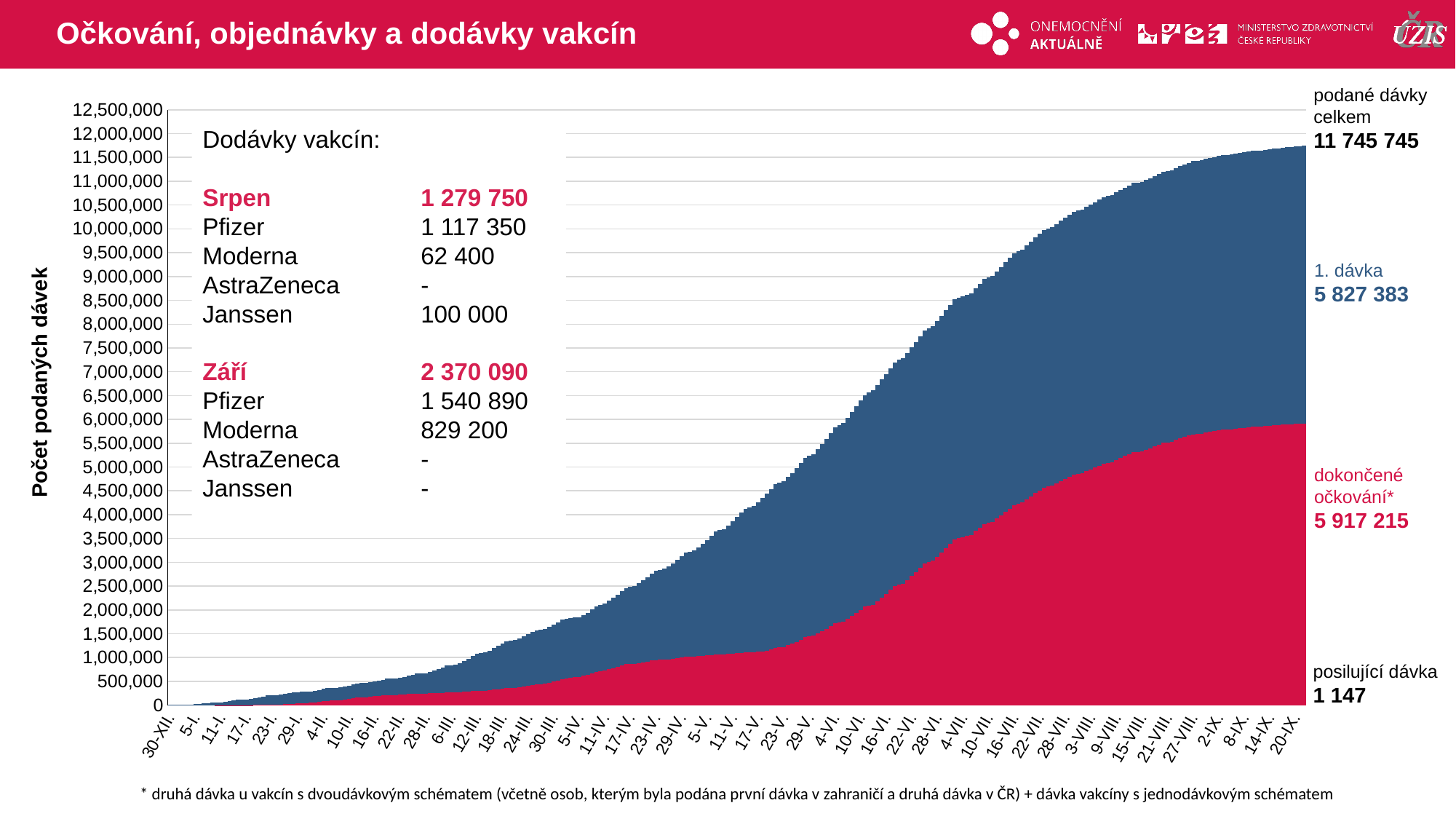

# Očkování, objednávky a dodávky vakcín
podané dávky celkem
11 745 745

### Chart

| Category | dokončené očkování | první dávka |
|---|---|---|
| 30-XII. | 0.0 | 10515.0 |
| 31-XII. | 0.0 | 11819.0 |
| 1-I. | 0.0 | 12082.0 |
| 2-I. | 0.0 | 13352.0 |
| 3-I. | 0.0 | 14272.0 |
| 4-I. | 0.0 | 17863.0 |
| 5-I. | 0.0 | 22363.0 |
| 6-I. | 0.0 | 28206.0 |
| 7-I. | 0.0 | 36170.0 |
| 8-I. | 0.0 | 46142.0 |
| 9-I. | 0.0 | 48162.0 |
| 10-I. | 2.0 | 49919.0 |
| 11-I. | 4.0 | 59731.0 |
| 12-I. | 6.0 | 73130.0 |
| 13-I. | 6.0 | 86627.0 |
| 14-I. | 8.0 | 101817.0 |
| 15-I. | 8.0 | 115785.0 |
| 16-I. | 10.0 | 119162.0 |
| 17-I. | 651.0 | 121765.0 |
| 18-I. | 2470.0 | 134237.0 |
| 19-I. | 5179.0 | 146797.0 |
| 20-I. | 7821.0 | 160436.0 |
| 21-I. | 9551.0 | 176041.0 |
| 22-I. | 10593.0 | 190878.0 |
| 23-I. | 11462.0 | 194177.0 |
| 24-I. | 12331.0 | 196422.0 |
| 25-I. | 15301.0 | 206042.0 |
| 26-I. | 19267.0 | 216573.0 |
| 27-I. | 23785.0 | 225590.0 |
| 28-I. | 29897.0 | 232658.0 |
| 29-I. | 37764.0 | 238855.0 |
| 30-I. | 38851.0 | 239586.0 |
| 31-I. | 40031.0 | 240293.0 |
| 1-II. | 47947.0 | 244255.0 |
| 2-II. | 58156.0 | 248381.0 |
| 3-II. | 69131.0 | 252786.0 |
| 4-II. | 82075.0 | 257673.0 |
| 5-II. | 92718.0 | 263122.0 |
| 6-II. | 95065.0 | 263963.0 |
| 7-II. | 97551.0 | 264811.0 |
| 8-II. | 108929.0 | 268871.0 |
| 9-II. | 120846.0 | 273950.0 |
| 10-II. | 134051.0 | 279440.0 |
| 11-II. | 150220.0 | 285741.0 |
| 12-II. | 164905.0 | 292486.0 |
| 13-II. | 167884.0 | 294075.0 |
| 14-II. | 169259.0 | 295066.0 |
| 15-II. | 178590.0 | 301457.0 |
| 16-II. | 187642.0 | 310161.0 |
| 17-II. | 195929.0 | 319838.0 |
| 18-II. | 203962.0 | 332135.0 |
| 19-II. | 211282.0 | 343977.0 |
| 20-II. | 212457.0 | 345958.0 |
| 21-II. | 213471.0 | 347047.0 |
| 22-II. | 219476.0 | 357152.0 |
| 23-II. | 226436.0 | 370068.0 |
| 24-II. | 232452.0 | 383922.0 |
| 25-II. | 237981.0 | 401872.0 |
| 26-II. | 243307.0 | 418020.0 |
| 27-II. | 243857.0 | 421026.0 |
| 28-II. | 244402.0 | 423368.0 |
| 1-III. | 247823.0 | 442888.0 |
| 2-III. | 251356.0 | 470075.0 |
| 3-III. | 255843.0 | 500902.0 |
| 4-III. | 260504.0 | 534082.0 |
| 5-III. | 265899.0 | 562858.0 |
| 6-III. | 266745.0 | 574980.0 |
| 7-III. | 267578.0 | 586413.0 |
| 8-III. | 272405.0 | 616074.0 |
| 9-III. | 278764.0 | 652323.0 |
| 10-III. | 285693.0 | 693540.0 |
| 11-III. | 294042.0 | 738319.0 |
| 12-III. | 302486.0 | 777076.0 |
| 13-III. | 303774.0 | 794122.0 |
| 14-III. | 304909.0 | 806208.0 |
| 15-III. | 313673.0 | 834561.0 |
| 16-III. | 324178.0 | 873389.0 |
| 17-III. | 334656.0 | 910822.0 |
| 18-III. | 347046.0 | 948752.0 |
| 19-III. | 360630.0 | 983184.0 |
| 20-III. | 362645.0 | 998288.0 |
| 21-III. | 364188.0 | 1005675.0 |
| 22-III. | 376661.0 | 1030176.0 |
| 23-III. | 389985.0 | 1056745.0 |
| 24-III. | 405690.0 | 1083562.0 |
| 25-III. | 423514.0 | 1109849.0 |
| 26-III. | 440985.0 | 1134610.0 |
| 27-III. | 445815.0 | 1143023.0 |
| 28-III. | 449945.0 | 1148547.0 |
| 29-III. | 470606.0 | 1167590.0 |
| 30-III. | 492749.0 | 1192239.0 |
| 31-III. | 519778.0 | 1215276.0 |
| 1-IV. | 551775.0 | 1240828.0 |
| 2-IV. | 564551.0 | 1247689.0 |
| 3-IV. | 575455.0 | 1251279.0 |
| 4-IV. | 584251.0 | 1253754.0 |
| 5-IV. | 591416.0 | 1256115.0 |
| 6-IV. | 620626.0 | 1272191.0 |
| 7-IV. | 642777.0 | 1295545.0 |
| 8-IV. | 673760.0 | 1334152.0 |
| 9-IV. | 703913.0 | 1373602.0 |
| 10-IV. | 719184.0 | 1389028.0 |
| 11-IV. | 729195.0 | 1398764.0 |
| 12-IV. | 754278.0 | 1436965.0 |
| 13-IV. | 780244.0 | 1473159.0 |
| 14-IV. | 807571.0 | 1511908.0 |
| 15-IV. | 833256.0 | 1559614.0 |
| 16-IV. | 858850.0 | 1604179.0 |
| 17-IV. | 867858.0 | 1620818.0 |
| 18-IV. | 872831.0 | 1633771.0 |
| 19-IV. | 888239.0 | 1677718.0 |
| 20-IV. | 904077.0 | 1720223.0 |
| 21-IV. | 918342.0 | 1767910.0 |
| 22-IV. | 935698.0 | 1822326.0 |
| 23-IV. | 947715.0 | 1872018.0 |
| 24-IV. | 952942.0 | 1889811.0 |
| 25-IV. | 956920.0 | 1904463.0 |
| 26-IV. | 964454.0 | 1953475.0 |
| 27-IV. | 976643.0 | 2001485.0 |
| 28-IV. | 990602.0 | 2058744.0 |
| 29-IV. | 1006425.0 | 2122662.0 |
| 30-IV. | 1016335.0 | 2183370.0 |
| 1-V. | 1019749.0 | 2202554.0 |
| 2-V. | 1021997.0 | 2221412.0 |
| 3-V. | 1027036.0 | 2287497.0 |
| 4-V. | 1035326.0 | 2352374.0 |
| 5-V. | 1044673.0 | 2423513.0 |
| 6-V. | 1055299.0 | 2501887.0 |
| 7-V. | 1065325.0 | 2577203.0 |
| 8-V. | 1067046.0 | 2606450.0 |
| 9-V. | 1068232.0 | 2630607.0 |
| 10-V. | 1075393.0 | 2701642.0 |
| 11-V. | 1084156.0 | 2775884.0 |
| 12-V. | 1093186.0 | 2854109.0 |
| 13-V. | 1102308.0 | 2936585.0 |
| 14-V. | 1110028.0 | 3014875.0 |
| 15-V. | 1112211.0 | 3046642.0 |
| 16-V. | 1113403.0 | 3072373.0 |
| 17-V. | 1120075.0 | 3143966.0 |
| 18-V. | 1133055.0 | 3214864.0 |
| 19-V. | 1148134.0 | 3291064.0 |
| 20-V. | 1175089.0 | 3364834.0 |
| 21-V. | 1202754.0 | 3432148.0 |
| 22-V. | 1213882.0 | 3464302.0 |
| 23-V. | 1222880.0 | 3486597.0 |
| 24-V. | 1256467.0 | 3532387.0 |
| 25-V. | 1292199.0 | 3582423.0 |
| 26-V. | 1329667.0 | 3648230.0 |
| 27-V. | 1376921.0 | 3707456.0 |
| 28-V. | 1423395.0 | 3767013.0 |
| 29-V. | 1440455.0 | 3796015.0 |
| 30-V. | 1454853.0 | 3818344.0 |
| 31-V. | 1502336.0 | 3872195.0 |
| 1-VI. | 1551083.0 | 3928918.0 |
| 2-VI. | 1604964.0 | 3989304.0 |
| 3-VI. | 1665095.0 | 4044710.0 |
| 4-VI. | 1722395.0 | 4104520.0 |
| 5-VI. | 1741156.0 | 4138524.0 |
| 6-VI. | 1756243.0 | 4165348.0 |
| 7-VI. | 1811796.0 | 4225877.0 |
| 8-VI. | 1866683.0 | 4286770.0 |
| 9-VI. | 1930999.0 | 4342304.0 |
| 10-VI. | 2001980.0 | 4393051.0 |
| 11-VI. | 2071572.0 | 4441989.0 |
| 12-VI. | 2092291.0 | 4473859.0 |
| 13-VI. | 2110637.0 | 4497800.0 |
| 14-VI. | 2184909.0 | 4538387.0 |
| 15-VI. | 2257134.0 | 4580829.0 |
| 16-VI. | 2335220.0 | 4621023.0 |
| 17-VI. | 2418154.0 | 4658199.0 |
| 18-VI. | 2498514.0 | 4698508.0 |
| 19-VI. | 2527720.0 | 4720206.0 |
| 20-VI. | 2551474.0 | 4737522.0 |
| 21-VI. | 2629923.0 | 4768580.0 |
| 22-VI. | 2712060.0 | 4799897.0 |
| 23-VI. | 2797165.0 | 4829737.0 |
| 24-VI. | 2887084.0 | 4857728.0 |
| 25-VI. | 2973085.0 | 4887026.0 |
| 26-VI. | 3007810.0 | 4902840.0 |
| 27-VI. | 3034388.0 | 4916768.0 |
| 28-VI. | 3119456.0 | 4943920.0 |
| 29-VI. | 3205823.0 | 4971703.0 |
| 30-VI. | 3296660.0 | 4997837.0 |
| 1-VII. | 3386561.0 | 5019992.0 |
| 2-VII. | 3472243.0 | 5044984.0 |
| 3-VII. | 3503684.0 | 5052032.0 |
| 4-VII. | 3525435.0 | 5059557.0 |
| 5-VII. | 3550738.0 | 5066883.0 |
| 6-VII. | 3578289.0 | 5072248.0 |
| 7-VII. | 3657137.0 | 5097030.0 |
| 8-VII. | 3727336.0 | 5122274.0 |
| 9-VII. | 3796476.0 | 5148738.0 |
| 10-VII. | 3825027.0 | 5158045.0 |
| 11-VII. | 3847864.0 | 5166526.0 |
| 12-VII. | 3916852.0 | 5192724.0 |
| 13-VII. | 3986617.0 | 5217051.0 |
| 14-VII. | 4058492.0 | 5240875.0 |
| 15-VII. | 4124383.0 | 5267708.0 |
| 16-VII. | 4196967.0 | 5293128.0 |
| 17-VII. | 4228332.0 | 5301380.0 |
| 18-VII. | 4254283.0 | 5309262.0 |
| 19-VII. | 4321198.0 | 5331103.0 |
| 20-VII. | 4388131.0 | 5350538.0 |
| 21-VII. | 4451465.0 | 5371102.0 |
| 22-VII. | 4509956.0 | 5390378.0 |
| 23-VII. | 4564557.0 | 5410439.0 |
| 24-VII. | 4592133.0 | 5416541.0 |
| 25-VII. | 4614113.0 | 5421993.0 |
| 26-VII. | 4662551.0 | 5442846.0 |
| 27-VII. | 4709047.0 | 5462214.0 |
| 28-VII. | 4754894.0 | 5479656.0 |
| 29-VII. | 4796710.0 | 5497580.0 |
| 30-VII. | 4839135.0 | 5517507.0 |
| 31-VII. | 4858599.0 | 5524862.0 |
| 1-VIII. | 4874711.0 | 5530228.0 |
| 2-VIII. | 4912160.0 | 5546355.0 |
| 3-VIII. | 4950161.0 | 5560713.0 |
| 4-VIII. | 4986786.0 | 5573759.0 |
| 5-VIII. | 5027133.0 | 5586682.0 |
| 6-VIII. | 5070264.0 | 5600341.0 |
| 7-VIII. | 5088351.0 | 5604494.0 |
| 8-VIII. | 5104049.0 | 5607750.0 |
| 9-VIII. | 5148992.0 | 5618131.0 |
| 10-VIII. | 5188450.0 | 5627725.0 |
| 11-VIII. | 5231486.0 | 5636819.0 |
| 12-VIII. | 5268464.0 | 5645681.0 |
| 13-VIII. | 5308668.0 | 5654132.0 |
| 14-VIII. | 5319314.0 | 5656400.0 |
| 15-VIII. | 5329656.0 | 5658340.0 |
| 16-VIII. | 5363638.0 | 5666198.0 |
| 17-VIII. | 5390634.0 | 5673775.0 |
| 18-VIII. | 5429379.0 | 5680984.0 |
| 19-VIII. | 5467632.0 | 5688107.0 |
| 20-VIII. | 5507716.0 | 5696786.0 |
| 21-VIII. | 5520433.0 | 5698573.0 |
| 22-VIII. | 5532367.0 | 5700111.0 |
| 23-VIII. | 5571518.0 | 5708079.0 |
| 24-VIII. | 5604682.0 | 5715647.0 |
| 25-VIII. | 5632948.0 | 5722295.0 |
| 26-VIII. | 5658973.0 | 5728875.0 |
| 27-VIII. | 5684827.0 | 5736919.0 |
| 28-VIII. | 5691832.0 | 5738899.0 |
| 29-VIII. | 5698431.0 | 5740566.0 |
| 30-VIII. | 5720193.0 | 5747327.0 |
| 31-VIII. | 5738185.0 | 5753172.0 |
| 1-IX. | 5752079.0 | 5757638.0 |
| 2-IX. | 5766200.0 | 5762515.0 |
| 3-IX. | 5781762.0 | 5769939.0 |
| 4-IX. | 5785275.0 | 5771337.0 |
| 5-IX. | 5788092.0 | 5772820.0 |
| 6-IX. | 5800476.0 | 5777479.0 |
| 7-IX. | 5811437.0 | 5780301.0 |
| 8-IX. | 5821217.0 | 5784594.0 |
| 9-IX. | 5831186.0 | 5789598.0 |
| 10-IX. | 5843207.0 | 5795624.0 |
| 11-IX. | 5845664.0 | 5796837.0 |
| 12-IX. | 5847275.0 | 5797494.0 |
| 13-IX. | 5857454.0 | 5801347.0 |
| 14-IX. | 5866354.0 | 5805230.0 |
| 15-IX. | 5874770.0 | 5809027.0 |
| 16-IX. | 5882904.0 | 5812613.0 |
| 17-IX. | 5892907.0 | 5817285.0 |
| 18-IX. | 5895225.0 | 5818417.0 |
| 19-IX. | 5896775.0 | 5818949.0 |
| 20-IX. | 5904780.0 | 5822169.0 |
| 21-IX. | 5912141.0 | 5825447.0 |
| 22-IX. | 5917215.0 | 5828530.0 |
Dodávky vakcín:

Srpen		1 279 750
Pfizer		1 117 350
Moderna		62 400
AstraZeneca	-
Janssen		100 000

Září		2 370 090
Pfizer		1 540 890
Moderna		829 200
AstraZeneca	-
Janssen		-

1. dávka
5 827 383
Počet podaných dávek
dokončené
očkování*
5 917 215
posilující dávka
1 147
* druhá dávka u vakcín s dvoudávkovým schématem (včetně osob, kterým byla podána první dávka v zahraničí a druhá dávka v ČR) + dávka vakcíny s jednodávkovým schématem